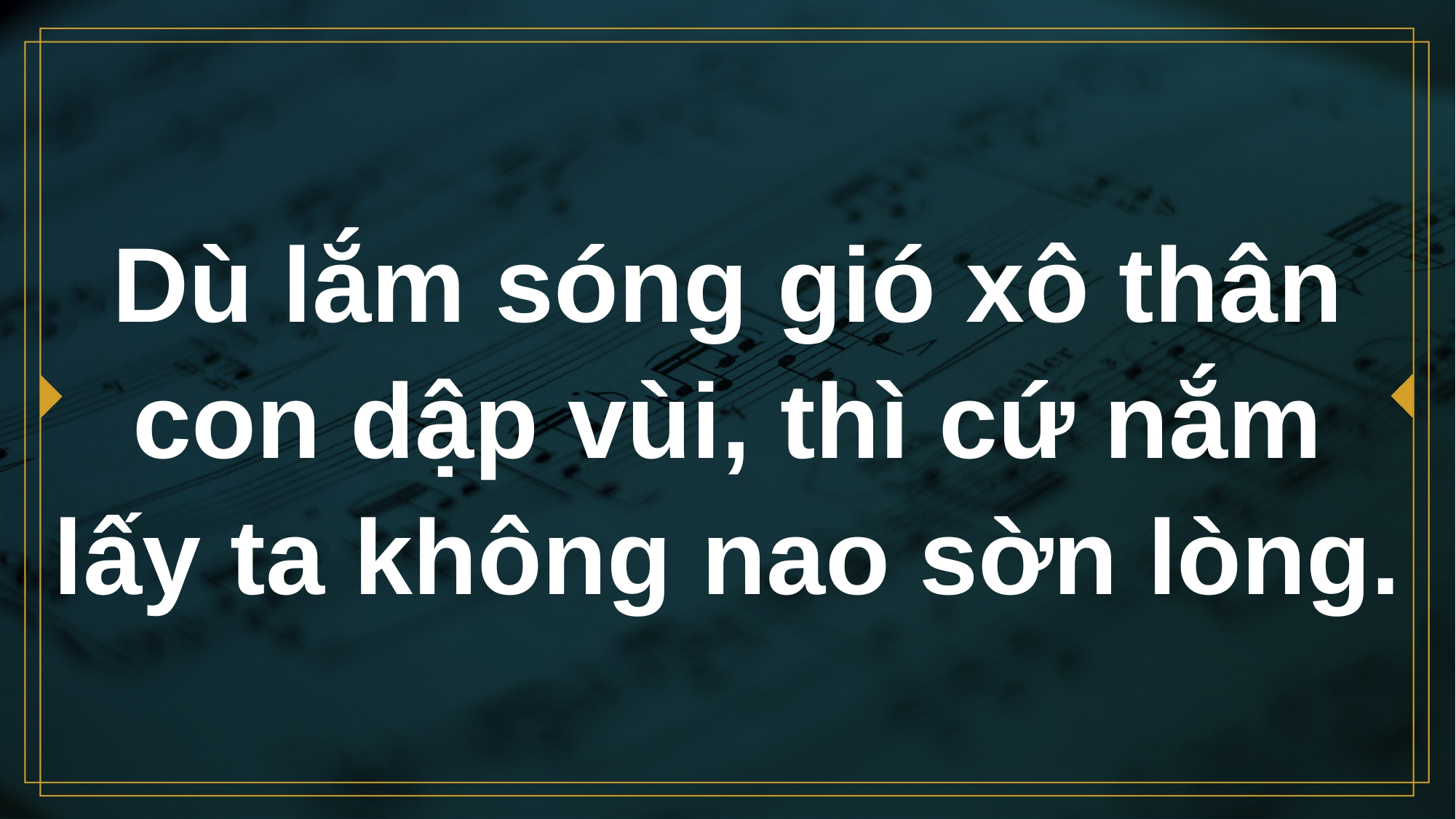

# Dù lắm sóng gió xô thân con dập vùi, thì cứ nắm lấy ta không nao sờn lòng.